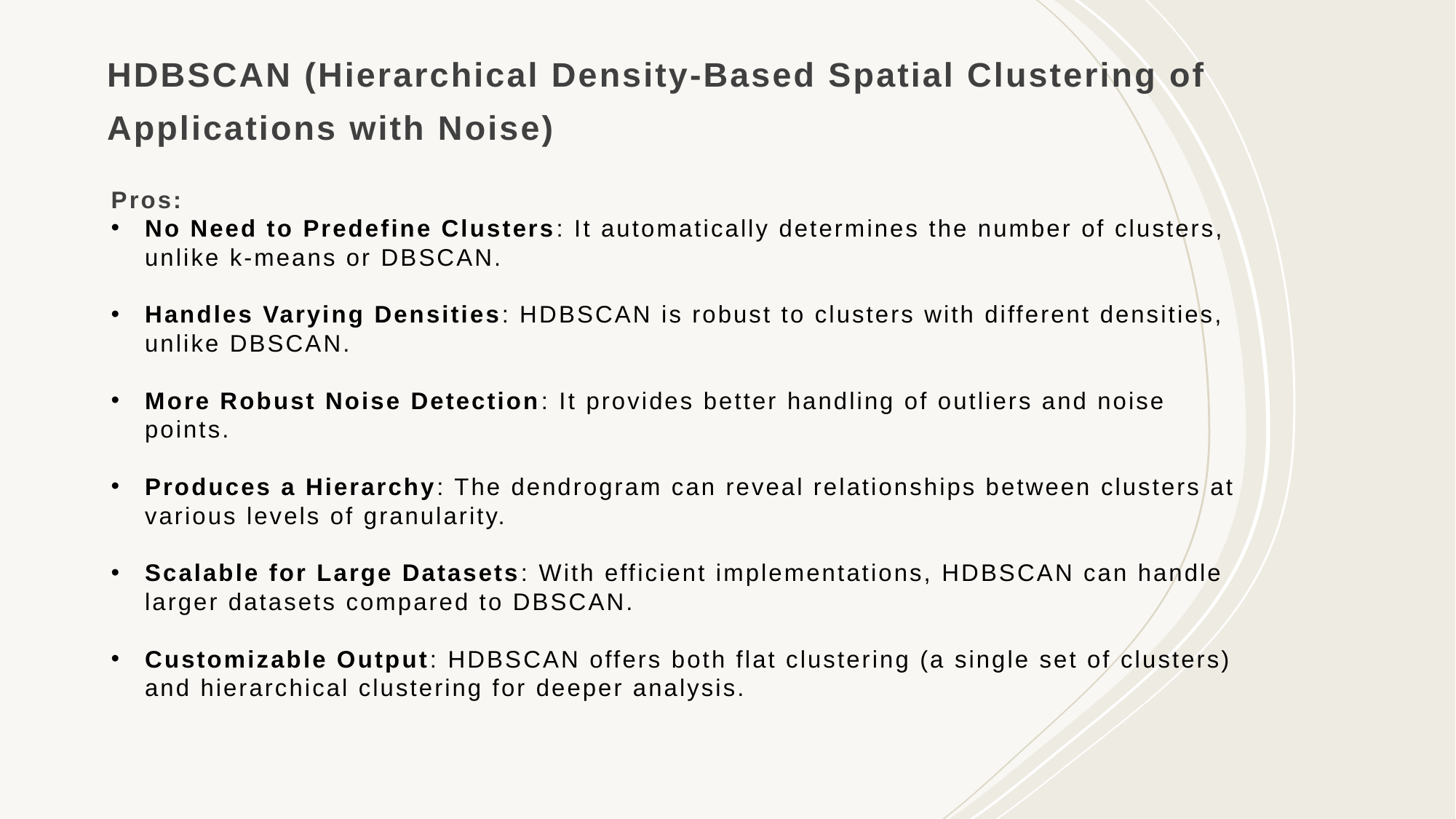

# HDBSCAN (Hierarchical Density-Based Spatial Clustering of Applications with Noise)
Pros:
No Need to Predefine Clusters: It automatically determines the number of clusters, unlike k-means or DBSCAN.

Handles Varying Densities: HDBSCAN is robust to clusters with different densities, unlike DBSCAN.

More Robust Noise Detection: It provides better handling of outliers and noise points.

Produces a Hierarchy: The dendrogram can reveal relationships between clusters at various levels of granularity.

Scalable for Large Datasets: With efficient implementations, HDBSCAN can handle larger datasets compared to DBSCAN.

Customizable Output: HDBSCAN offers both flat clustering (a single set of clusters) and hierarchical clustering for deeper analysis.